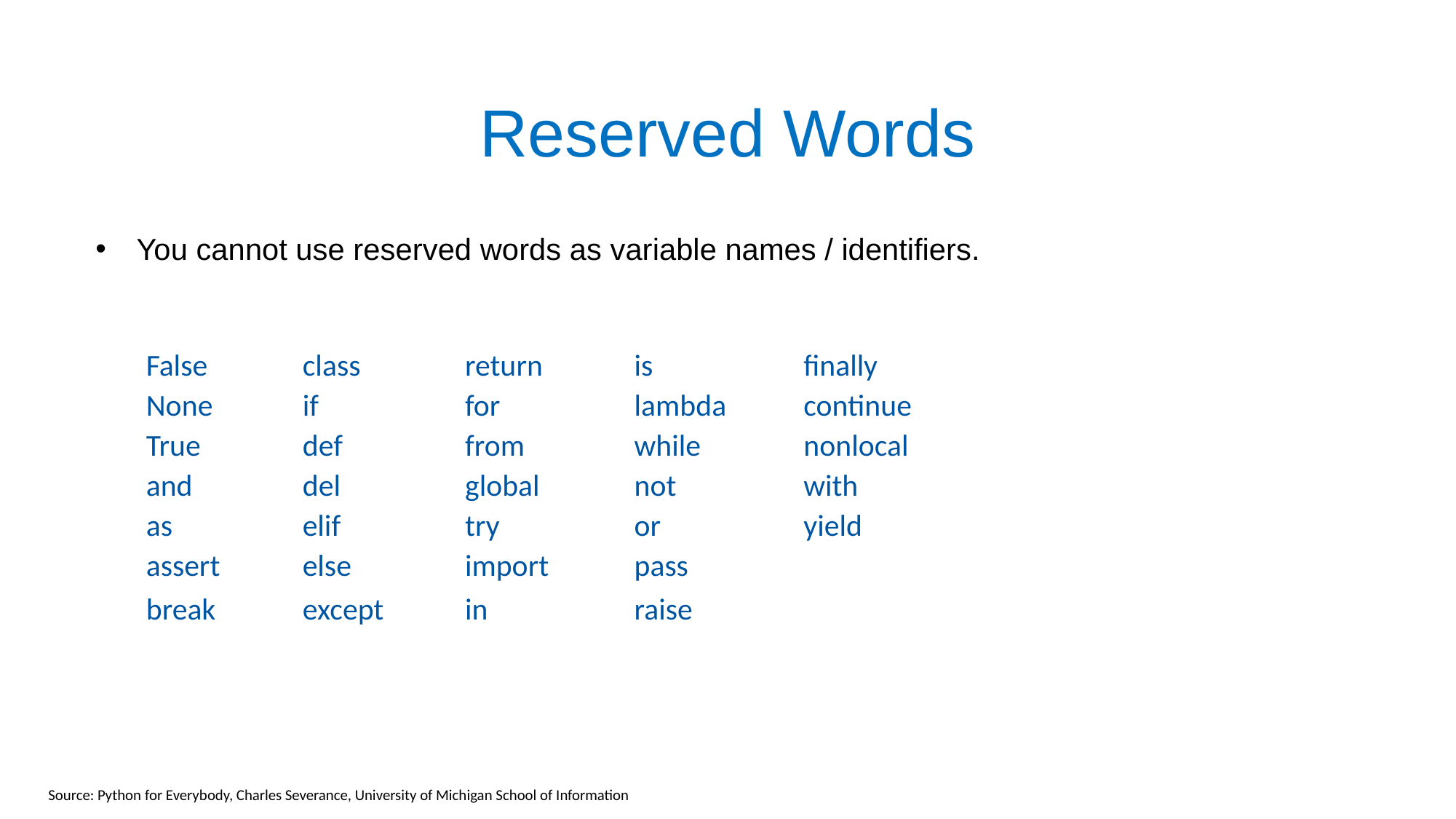

# Reserved Words
You cannot use reserved words as variable names / identifiers.
| False | class | return | is | finally |
| --- | --- | --- | --- | --- |
| None | if | for | lambda | continue |
| True | def | from | while | nonlocal |
| and | del | global | not | with |
| as | elif | try | or | yield |
| assert | else | import | pass |  |
| break | except | in | raise |  |
Source: Python for Everybody, Charles Severance, University of Michigan School of Information